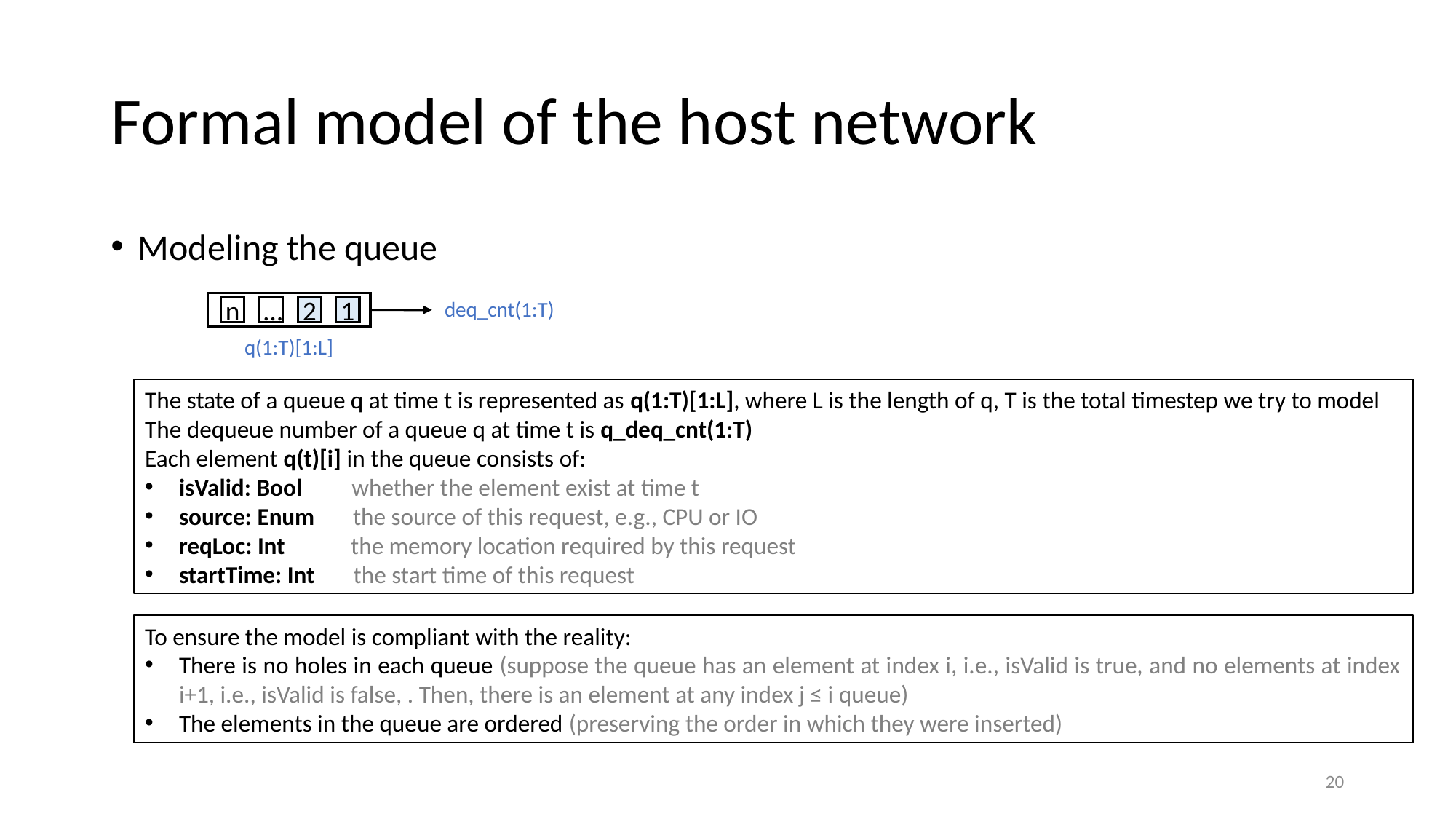

# Formal model of the host network
Modeling the queue

deq_cnt(1:T)

n
…
2
1
q(1:T)[1:L]
The state of a queue q at time t is represented as q(1:T)[1:L], where L is the length of q, T is the total timestep we try to model
The dequeue number of a queue q at time t is q_deq_cnt(1:T)
Each element q(t)[i] in the queue consists of:
isValid: Bool         whether the element exist at time t
source: Enum       the source of this request, e.g., CPU or IO
reqLoc: Int            the memory location required by this request
startTime: Int       the start time of this request
To ensure the model is compliant with the reality:
There is no holes in each queue (suppose the queue has an element at index i, i.e., isValid is true, and no elements at index i+1, i.e., isValid is false, . Then, there is an element at any index j ≤ i queue)
The elements in the queue are ordered (preserving the order in which they were inserted)
20